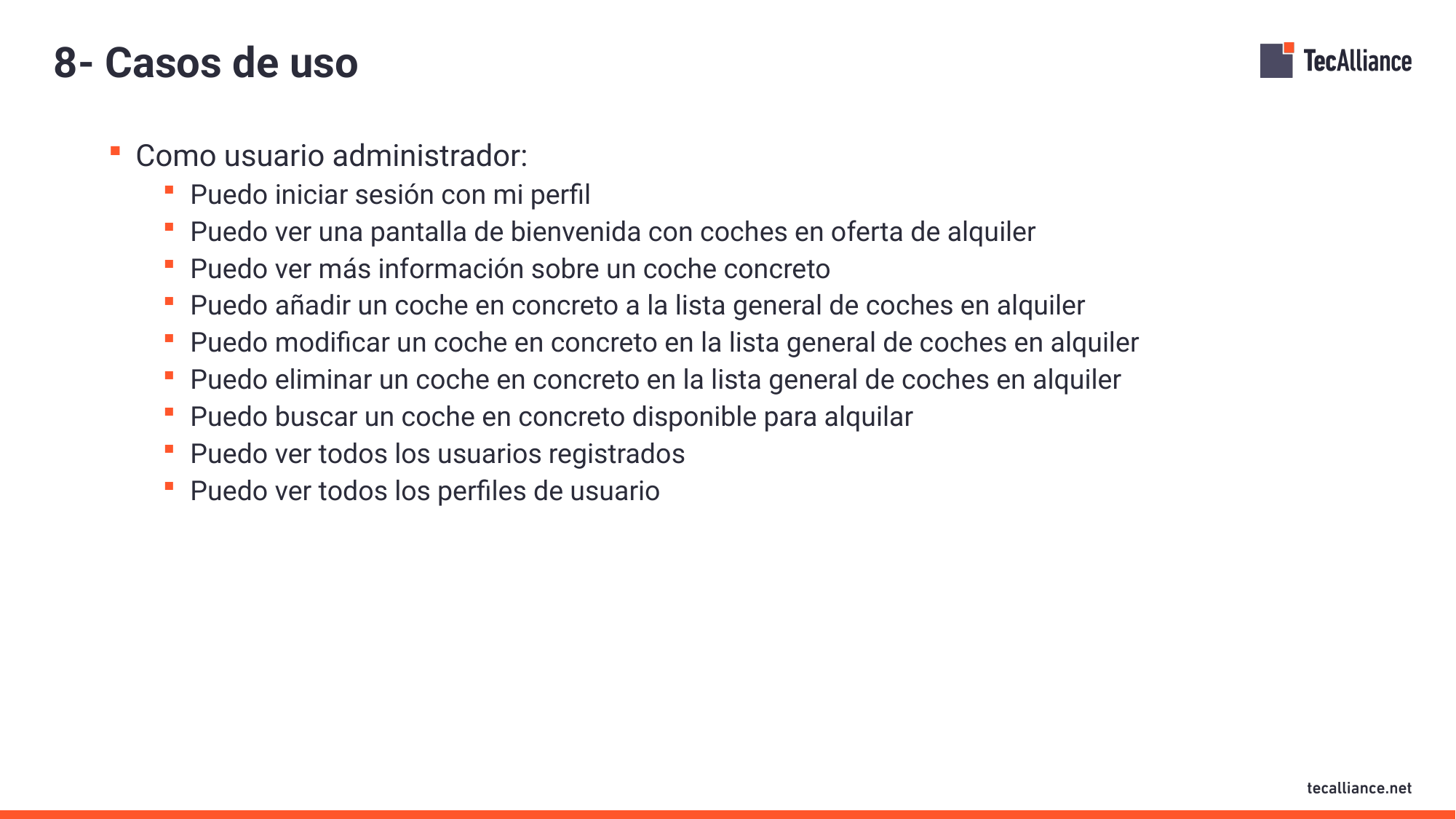

# 8- Casos de uso
Como usuario administrador:
Puedo iniciar sesión con mi perfil
Puedo ver una pantalla de bienvenida con coches en oferta de alquiler
Puedo ver más información sobre un coche concreto
Puedo añadir un coche en concreto a la lista general de coches en alquiler
Puedo modificar un coche en concreto en la lista general de coches en alquiler
Puedo eliminar un coche en concreto en la lista general de coches en alquiler
Puedo buscar un coche en concreto disponible para alquilar
Puedo ver todos los usuarios registrados
Puedo ver todos los perfiles de usuario